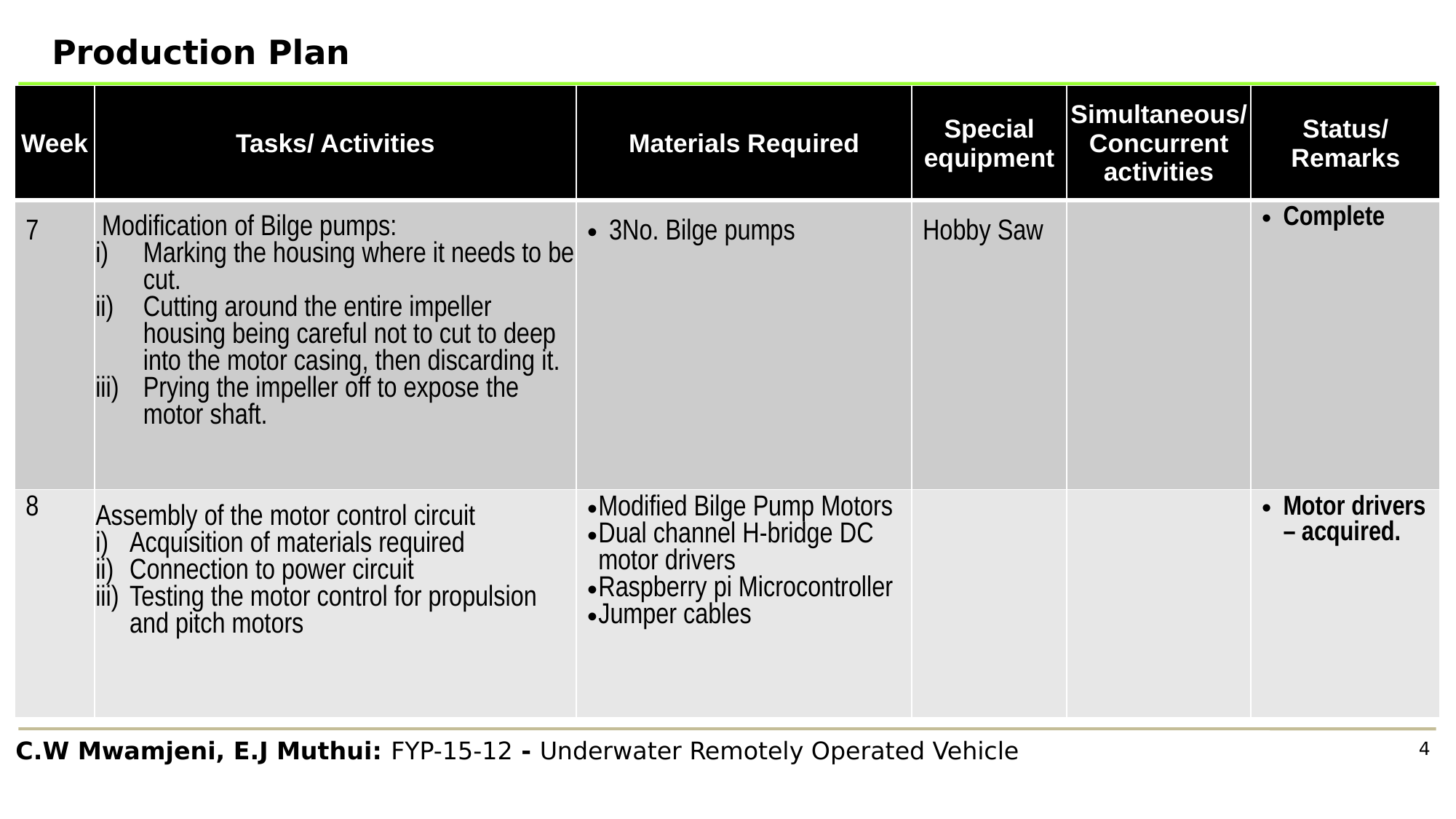

# Production Plan
| Week | Tasks/ Activities | Materials Required | Special equipment | Simultaneous/ Concurrent activities | Status/ Remarks |
| --- | --- | --- | --- | --- | --- |
| 7 | Modification of Bilge pumps: Marking the housing where it needs to be cut. Cutting around the entire impeller housing being careful not to cut to deep into the motor casing, then discarding it. Prying the impeller off to expose the motor shaft. | 3No. Bilge pumps | Hobby Saw |  | Complete |
| 8 | Assembly of the motor control circuit Acquisition of materials required Connection to power circuit Testing the motor control for propulsion and pitch motors | Modified Bilge Pump Motors Dual channel H-bridge DC motor drivers Raspberry pi Microcontroller Jumper cables |  |  | Motor drivers – acquired. |